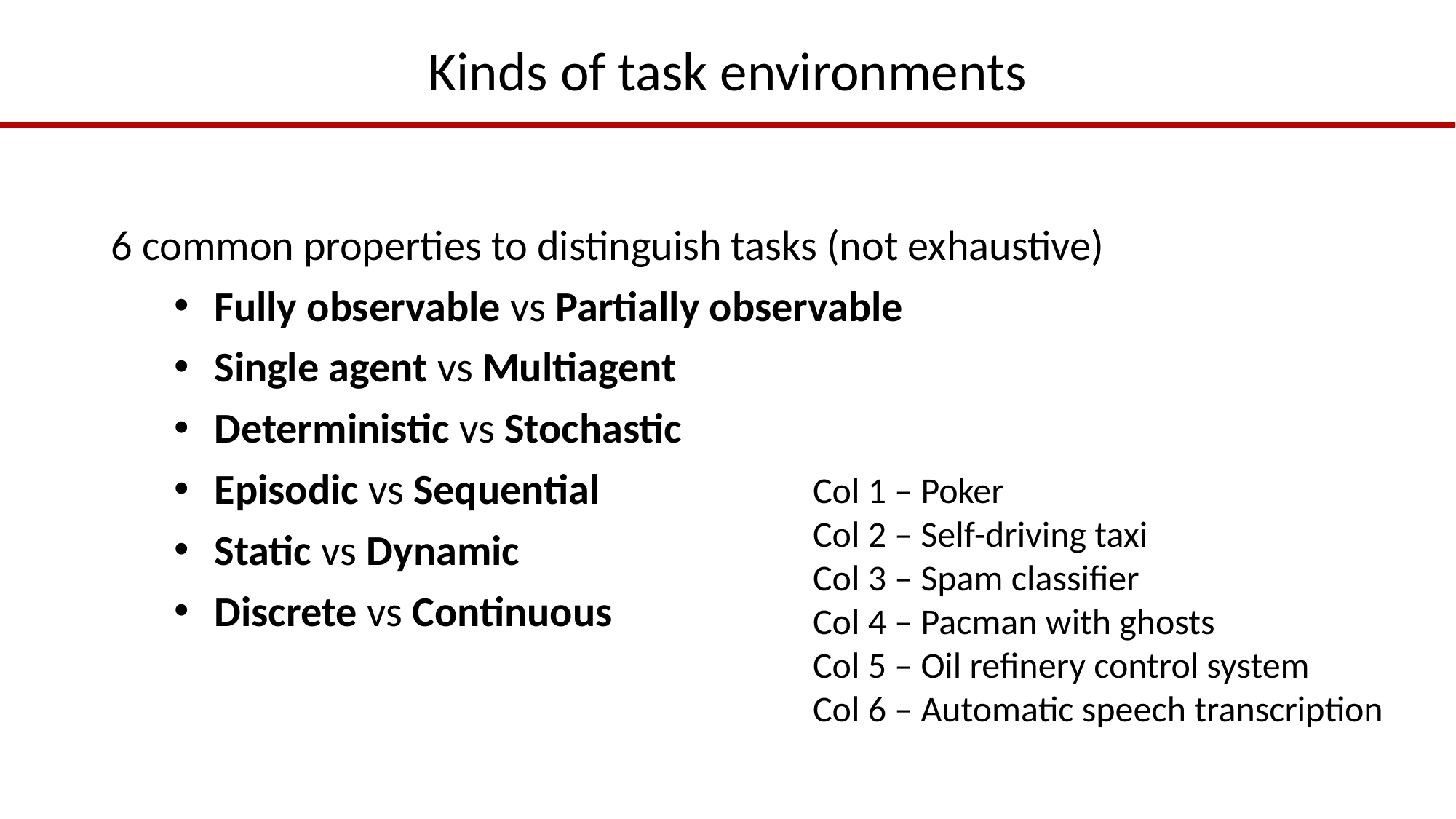

# Kinds of task environments
6 common properties to distinguish tasks (not exhaustive)
Fully observable vs Partially observable
Single agent vs Multiagent
Deterministic vs Stochastic
Episodic vs Sequential
Static vs Dynamic
Discrete vs Continuous
Col 1 – Poker
Col 2 – Self-driving taxi
Col 3 – Spam classifier
Col 4 – Pacman with ghosts
Col 5 – Oil refinery control system
Col 6 – Automatic speech transcription